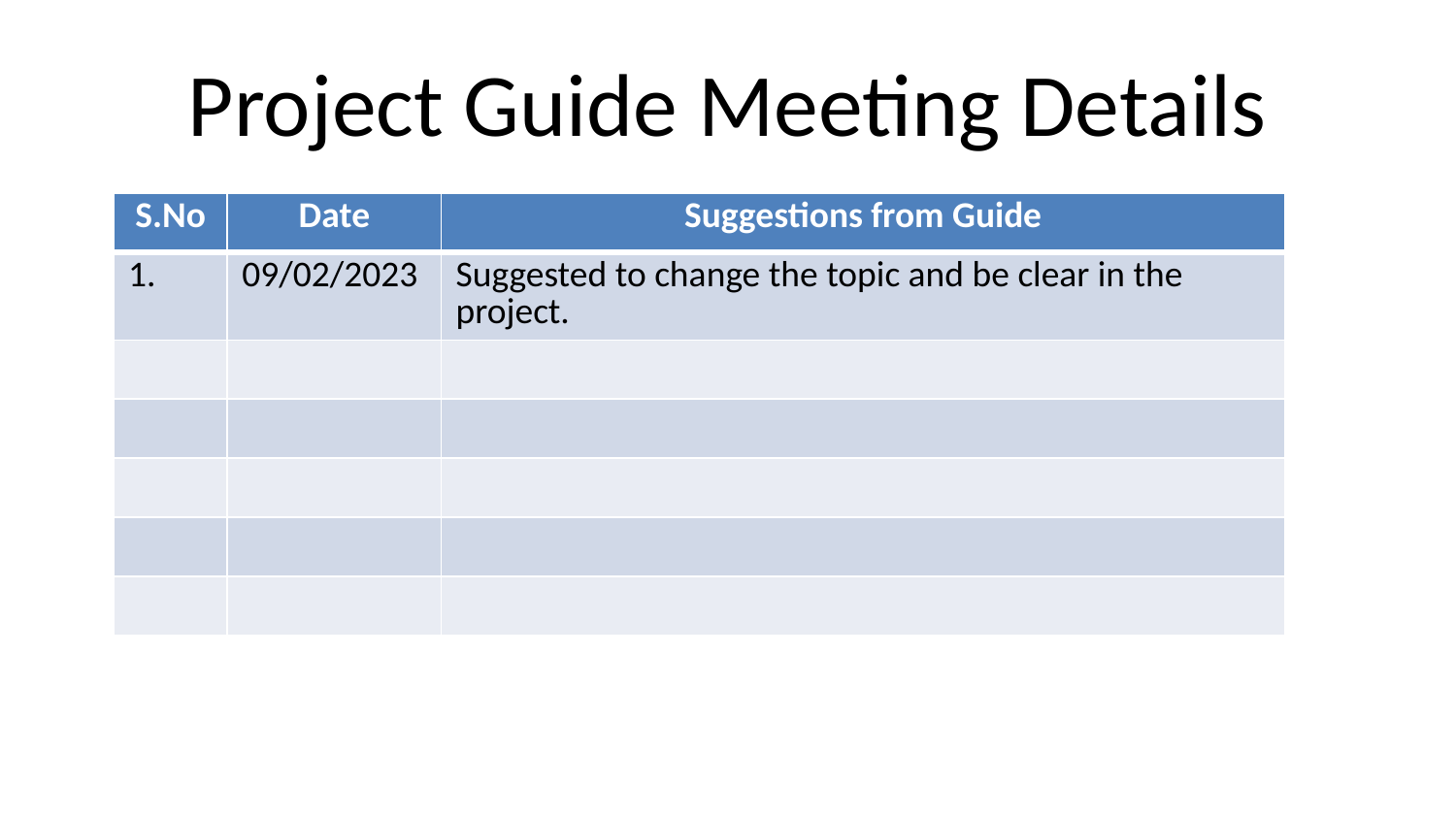

# Project Guide Meeting Details
| S.No | Date | Suggestions from Guide |
| --- | --- | --- |
| 1. | 09/02/2023 | Suggested to change the topic and be clear in the project. |
|  |  |  |
|  |  |  |
|  |  |  |
|  |  |  |
|  |  |  |